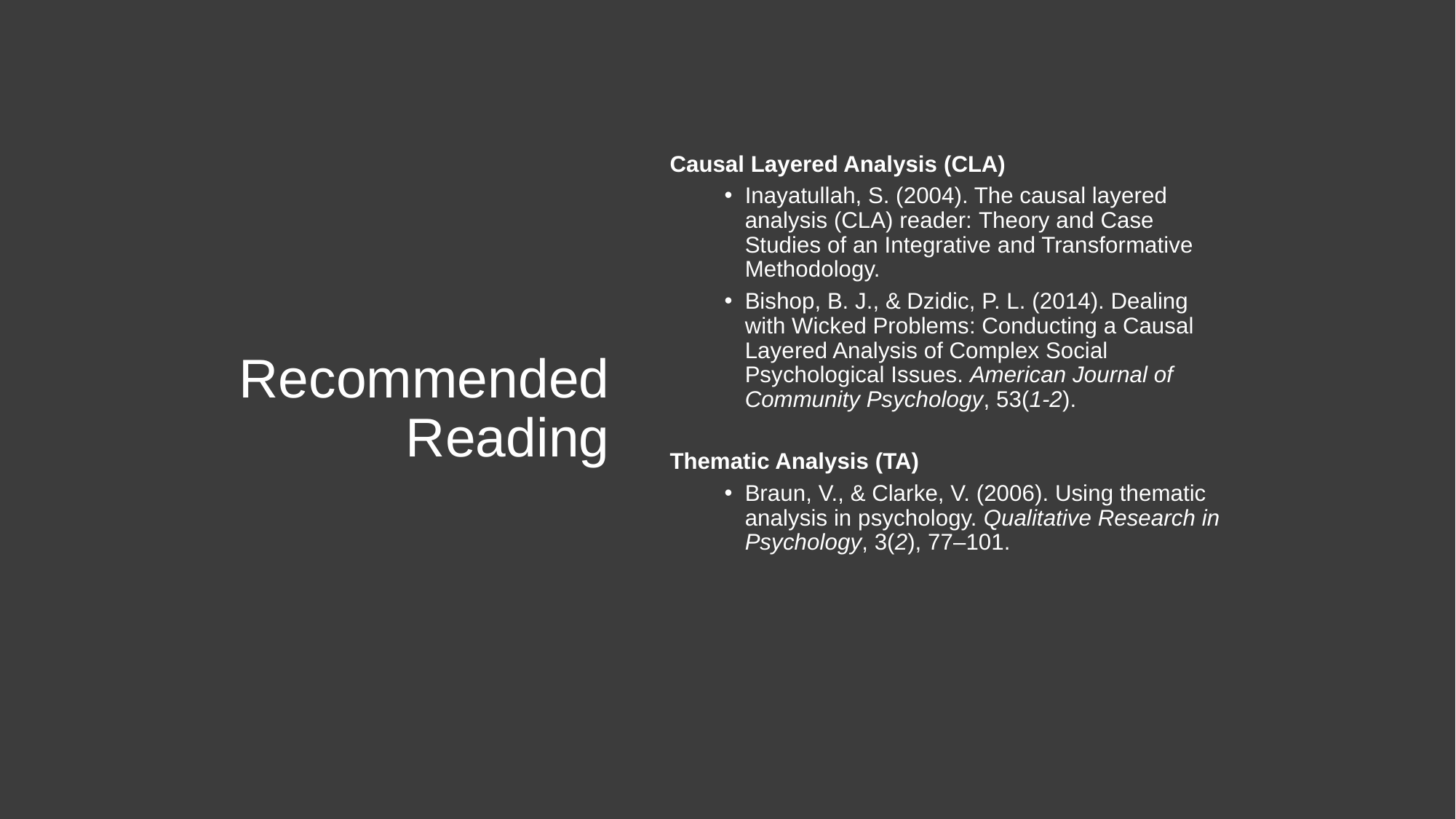

Causal Layered Analysis (CLA)
Inayatullah, S. (2004). The causal layered analysis (CLA) reader: Theory and Case Studies of an Integrative and Transformative Methodology.
Bishop, B. J., & Dzidic, P. L. (2014). Dealing with Wicked Problems: Conducting a Causal Layered Analysis of Complex Social Psychological Issues. American Journal of Community Psychology, 53(1-2).
Thematic Analysis (TA)
Braun, V., & Clarke, V. (2006). Using thematic analysis in psychology. Qualitative Research in Psychology, 3(2), 77–101.

# Recommended Reading